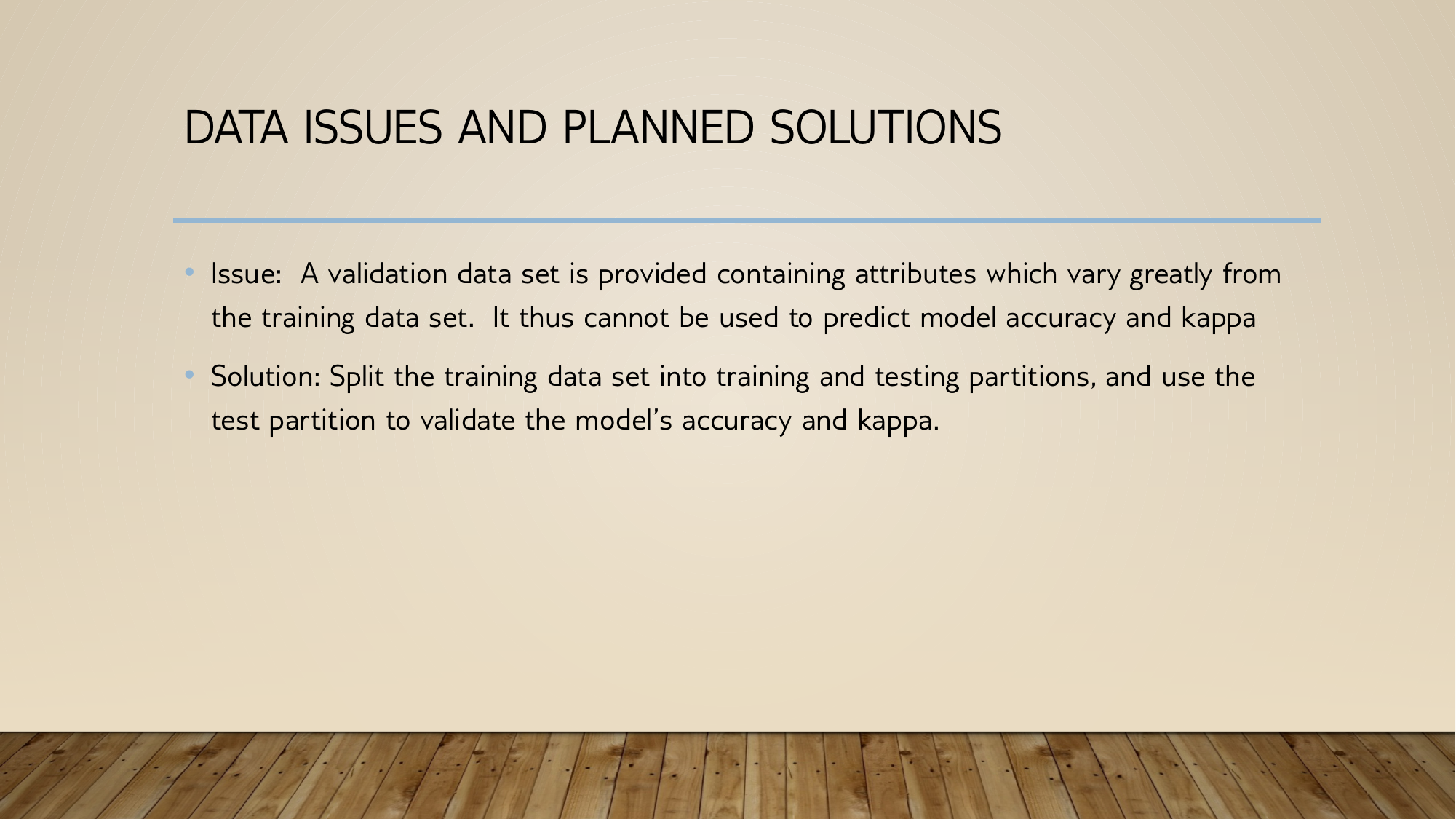

# Data issues and planned solutions
Issue:  A validation data set is provided containing attributes which vary greatly from the training data set.  It thus cannot be used to predict model accuracy and kappa
Solution: Split the training data set into training and testing partitions, and use the test partition to validate the model’s accuracy and kappa.